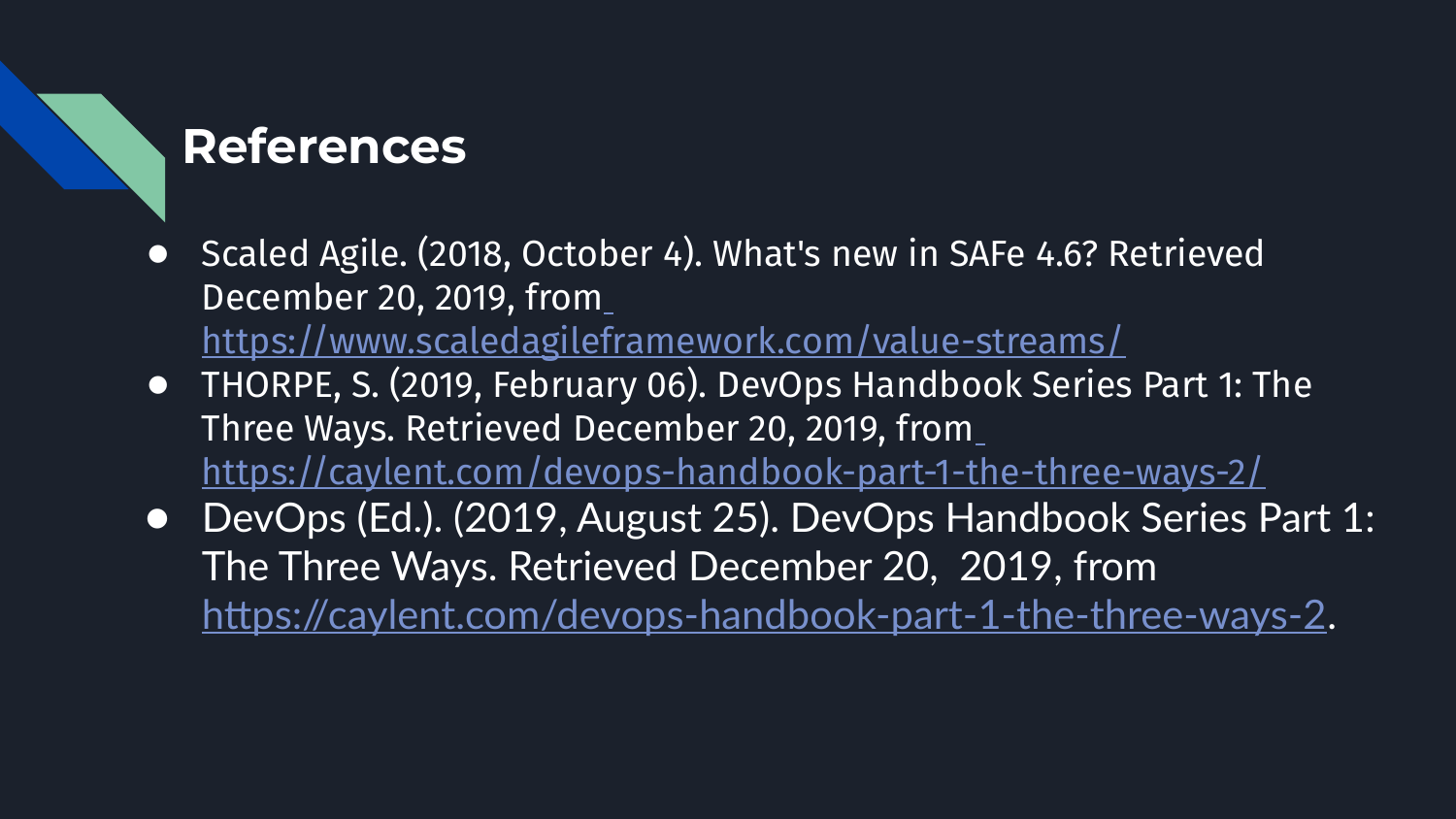

# References
Scaled Agile. (2018, October 4). What's new in SAFe 4.6? Retrieved December 20, 2019, from https://www.scaledagileframework.com/value-streams/
THORPE, S. (2019, February 06). DevOps Handbook Series Part 1: The Three Ways. Retrieved December 20, 2019, from https://caylent.com/devops-handbook-part-1-the-three-ways-2/
DevOps (Ed.). (2019, August 25). DevOps Handbook Series Part 1: The Three Ways. Retrieved December 20,  2019, from https://caylent.com/devops-handbook-part-1-the-three-ways-2.